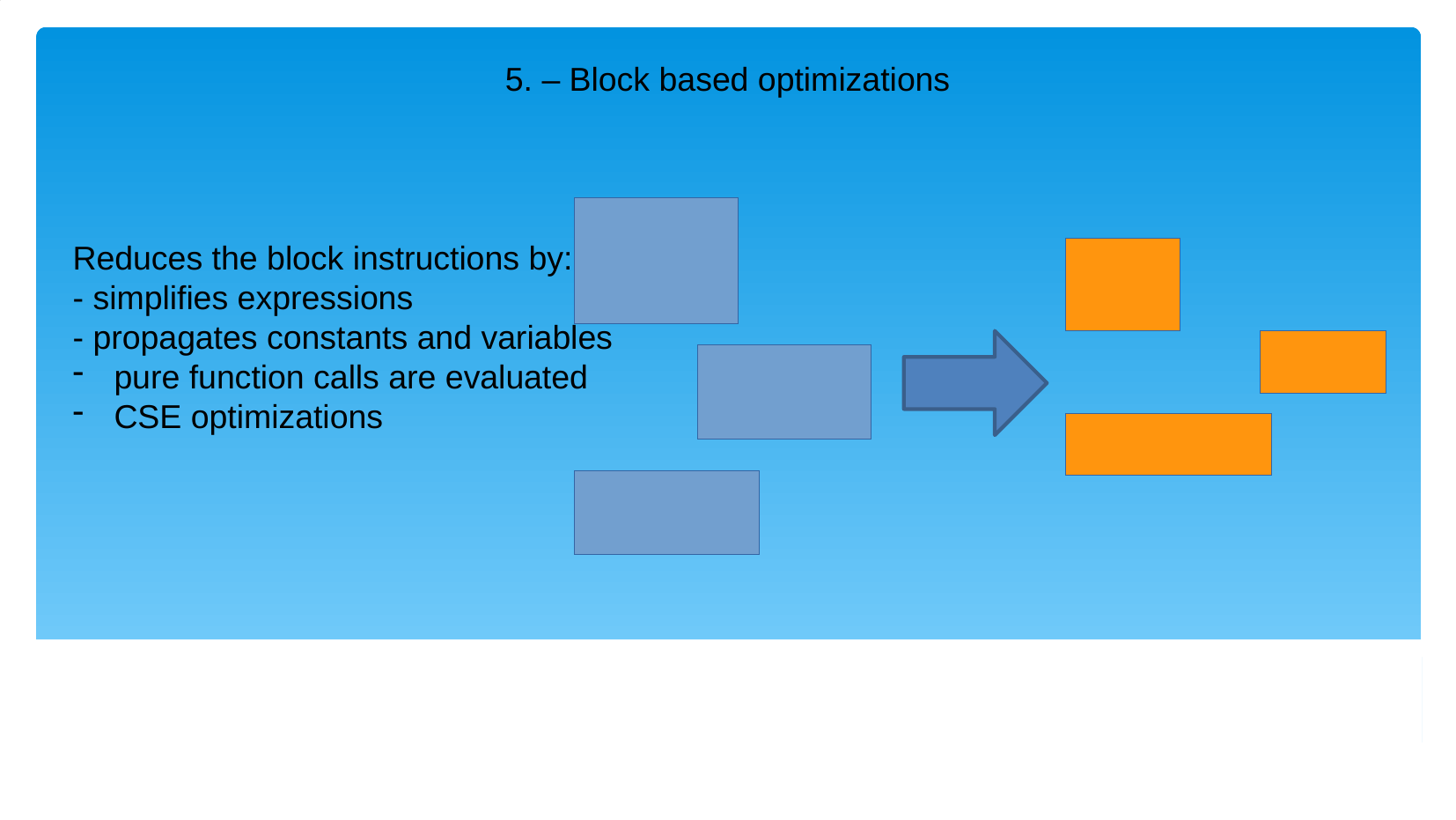

5. – Block based optimizations
Reduces the block instructions by:
- simplifies expressions
- propagates constants and variables
pure function calls are evaluated
CSE optimizations